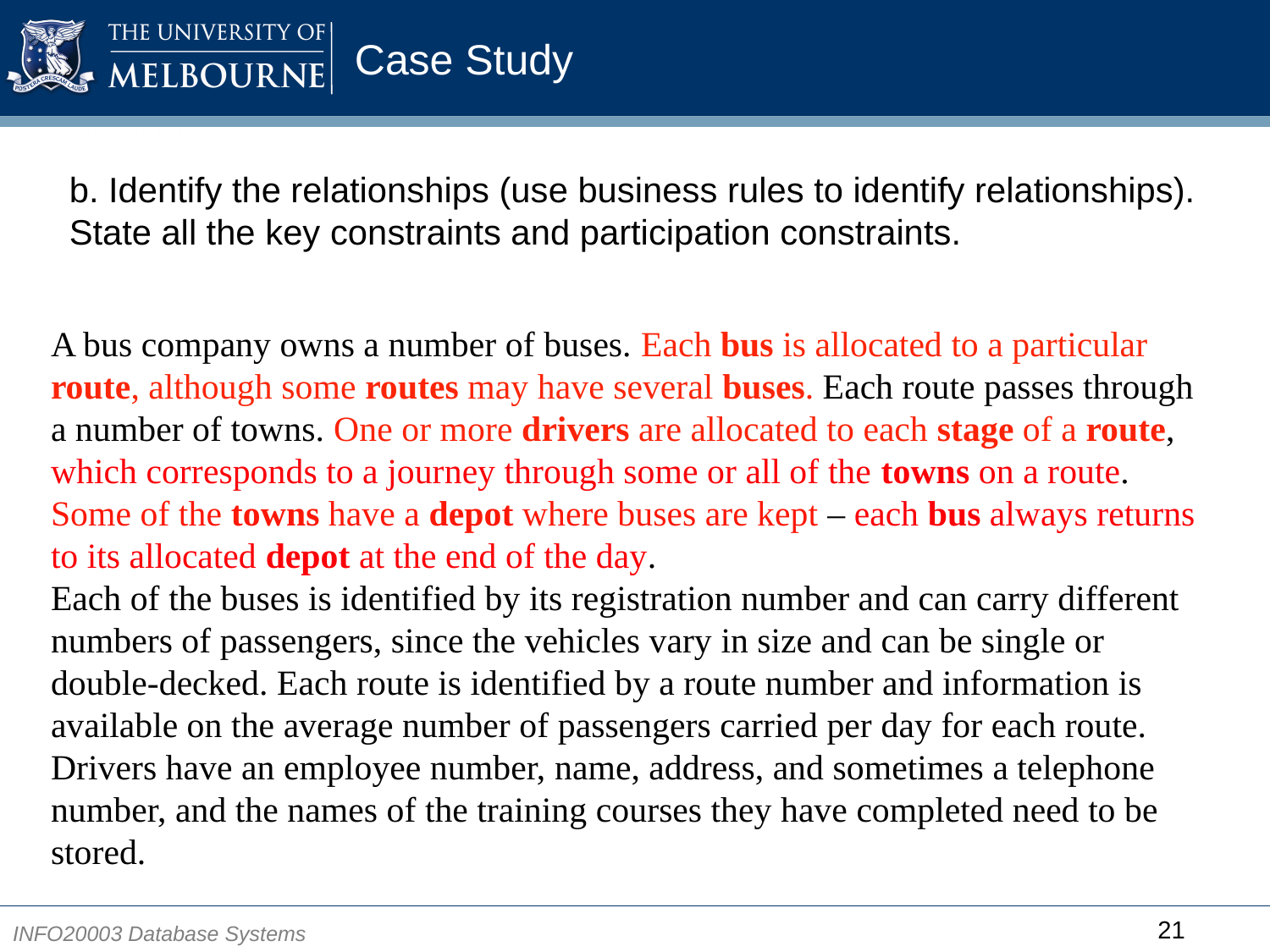

# Case Study
b. Identify the relationships (use business rules to identify relationships). State all the key constraints and participation constraints.
A bus company owns a number of buses. Each bus is allocated to a particular route, although some routes may have several buses. Each route passes through a number of towns. One or more drivers are allocated to each stage of a route, which corresponds to a journey through some or all of the towns on a route. Some of the towns have a depot where buses are kept – each bus always returns to its allocated depot at the end of the day.
Each of the buses is identified by its registration number and can carry different numbers of passengers, since the vehicles vary in size and can be single or double-decked. Each route is identified by a route number and information is available on the average number of passengers carried per day for each route. Drivers have an employee number, name, address, and sometimes a telephone number, and the names of the training courses they have completed need to be stored.